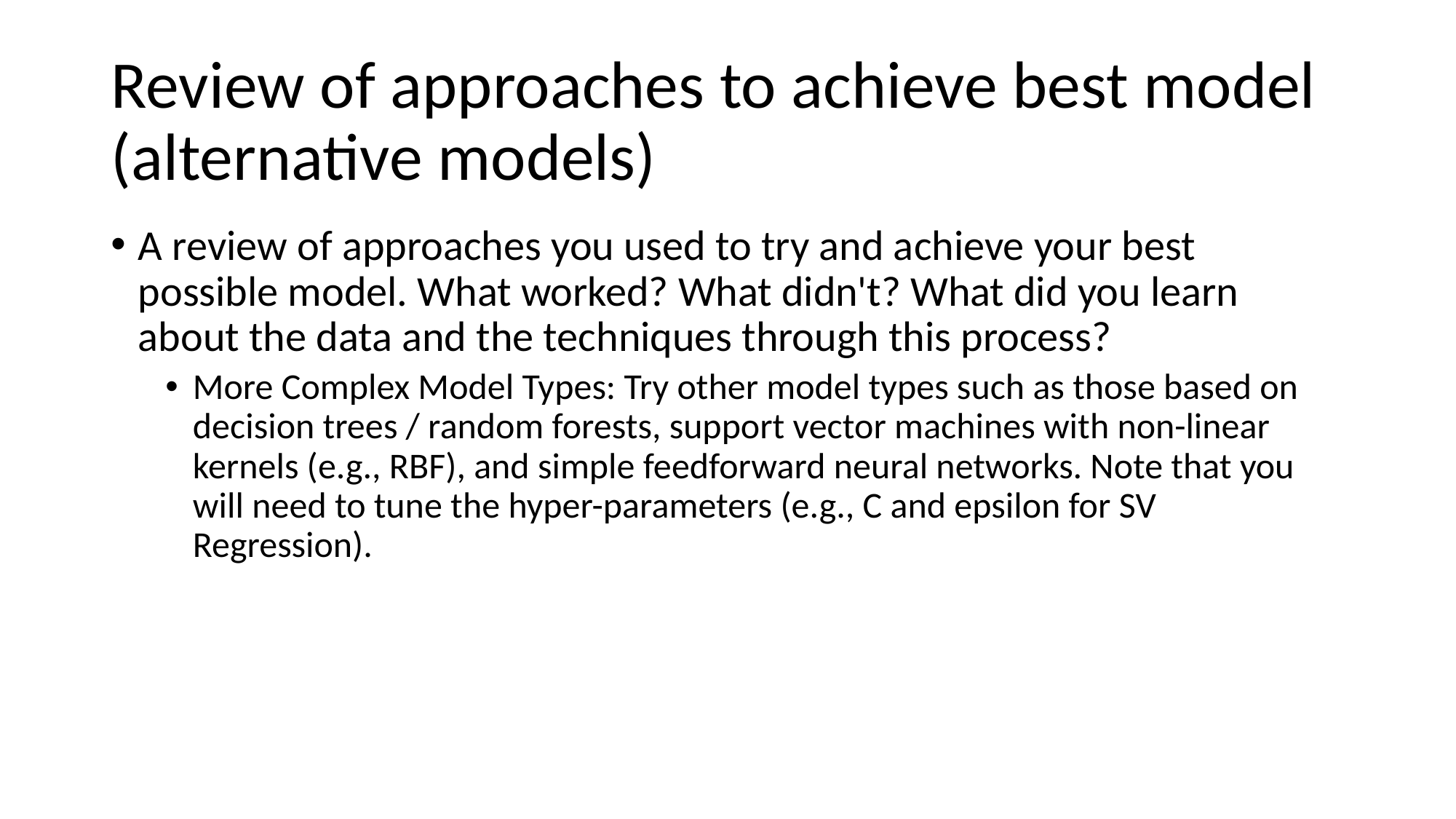

# Review of approaches to achieve best model (alternative models)
A review of approaches you used to try and achieve your best possible model. What worked? What didn't? What did you learn about the data and the techniques through this process?
More Complex Model Types: Try other model types such as those based on decision trees / random forests, support vector machines with non-linear kernels (e.g., RBF), and simple feedforward neural networks. Note that you will need to tune the hyper-parameters (e.g., C and epsilon for SV Regression).